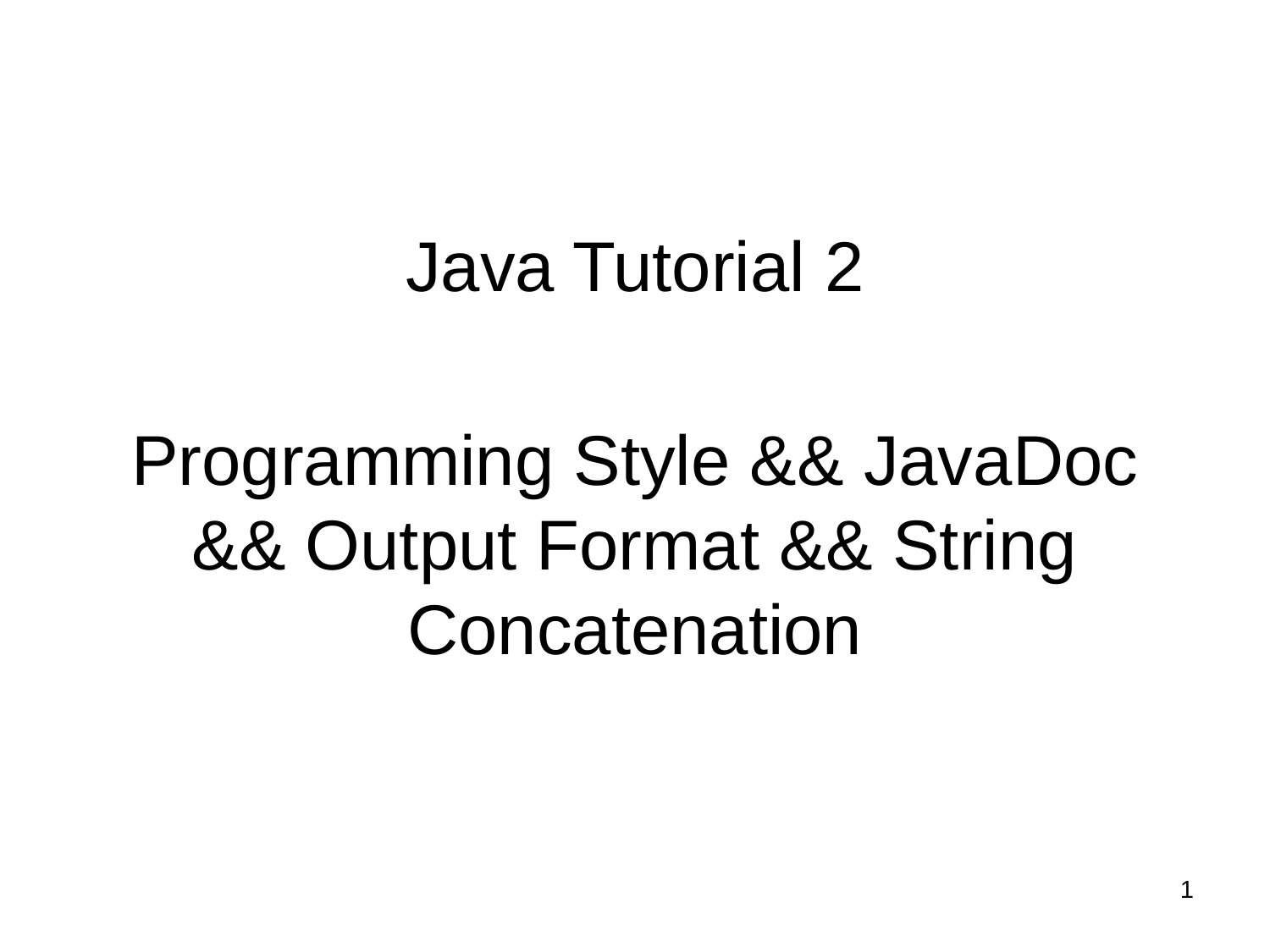

# Java Tutorial 2
Programming Style && JavaDoc && Output Format && String Concatenation

1